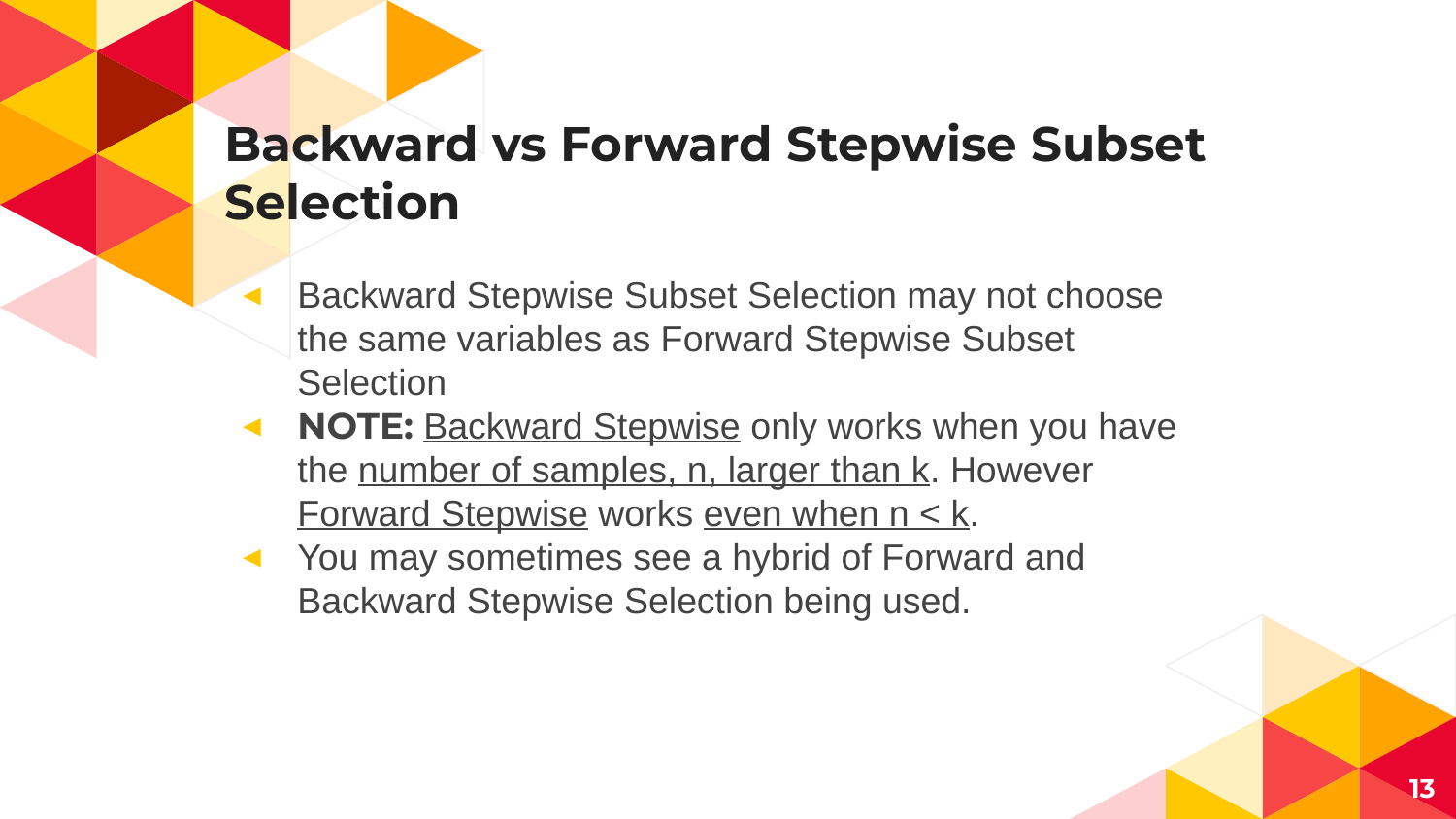

# Backward vs Forward Stepwise Subset Selection
Backward Stepwise Subset Selection may not choose the same variables as Forward Stepwise Subset Selection
NOTE: Backward Stepwise only works when you have the number of samples, n, larger than k. However Forward Stepwise works even when n < k.
You may sometimes see a hybrid of Forward and Backward Stepwise Selection being used.
13